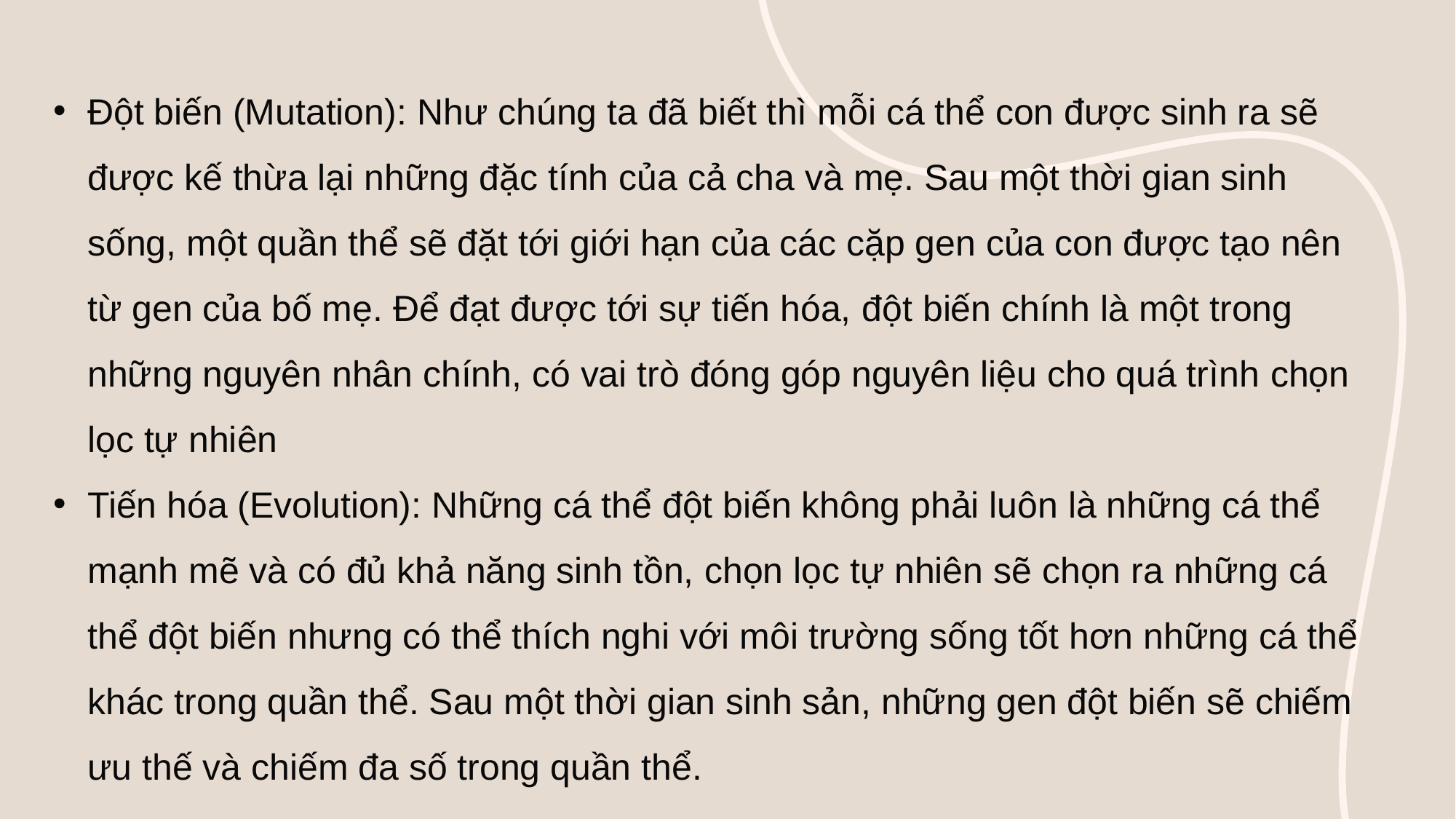

Đột biến (Mutation): Như chúng ta đã biết thì mỗi cá thể con được sinh ra sẽ được kế thừa lại những đặc tính của cả cha và mẹ. Sau một thời gian sinh sống, một quần thể sẽ đặt tới giới hạn của các cặp gen của con được tạo nên từ gen của bố mẹ. Để đạt được tới sự tiến hóa, đột biến chính là một trong những nguyên nhân chính, có vai trò đóng góp nguyên liệu cho quá trình chọn lọc tự nhiên
Tiến hóa (Evolution): Những cá thể đột biến không phải luôn là những cá thể mạnh mẽ và có đủ khả năng sinh tồn, chọn lọc tự nhiên sẽ chọn ra những cá thể đột biến nhưng có thể thích nghi với môi trường sống tốt hơn những cá thể khác trong quần thể. Sau một thời gian sinh sản, những gen đột biến sẽ chiếm ưu thế và chiếm đa số trong quần thể.